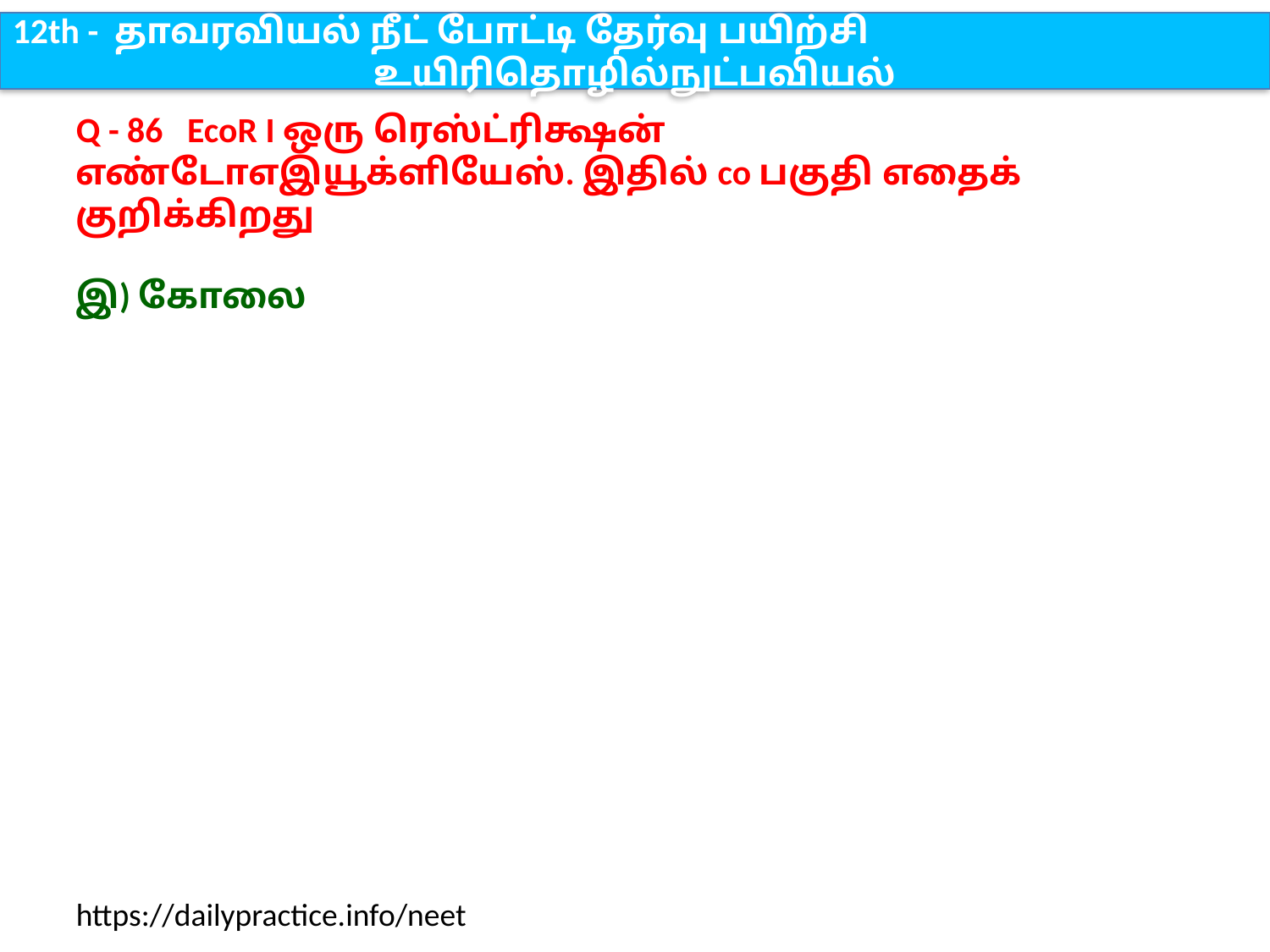

12th -  தாவரவியல் நீட் போட்டி தேர்வு பயிற்சி
உயிரிதொழில்நுட்பவியல்

Q - 86   EcoR I ஒரு ரெஸ்ட்ரிக்ஷன் எண்டோஎஇயூக்ளியேஸ். இதில் co பகுதி எதைக் குறிக்கிறது

இ) கோலை
https://dailypractice.info/neet